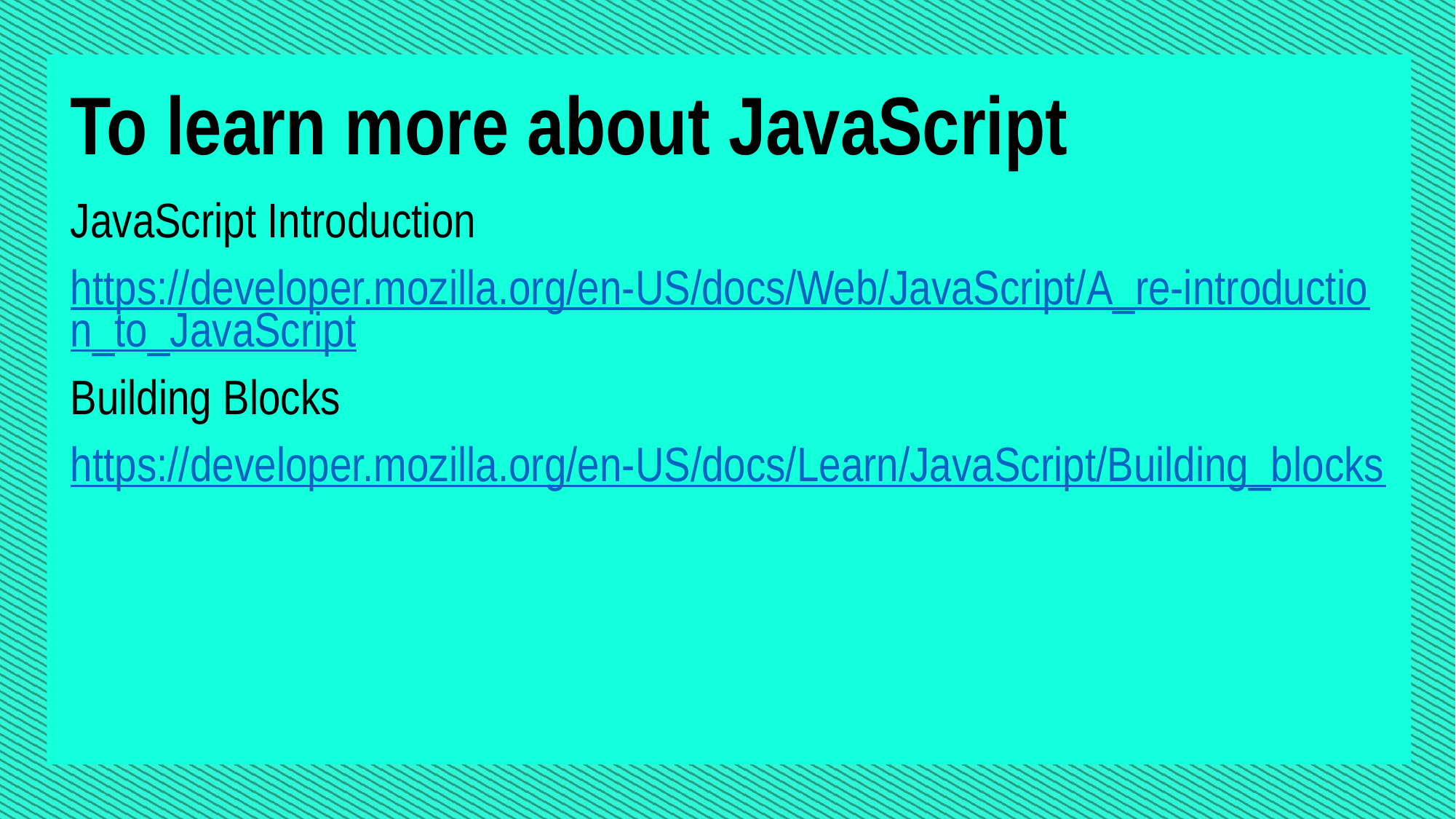

To learn more about JavaScript
JavaScript Introduction
https://developer.mozilla.org/en-US/docs/Web/JavaScript/A_re-introduction_to_JavaScript
Building Blocks
https://developer.mozilla.org/en-US/docs/Learn/JavaScript/Building_blocks